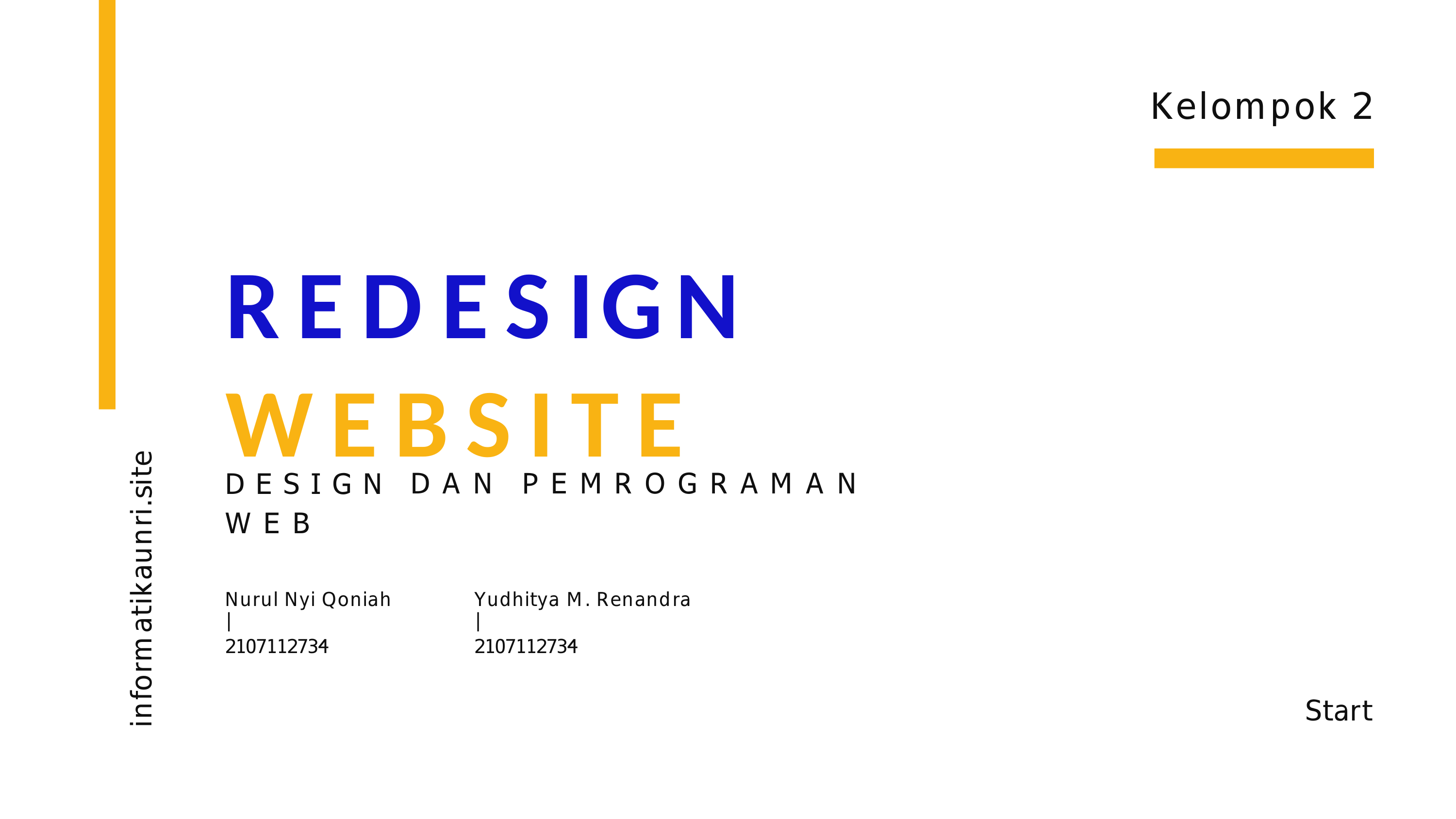

Kelompok
2

REDESIGN
WEBSITE
D E S I G N
W E B
D
A
N
P E M R O G R A
M A N
informatikaunri.site
Nurul Nyi Qoniah |
2107112734
Yudhitya M. Renandra |
2107112734
Start